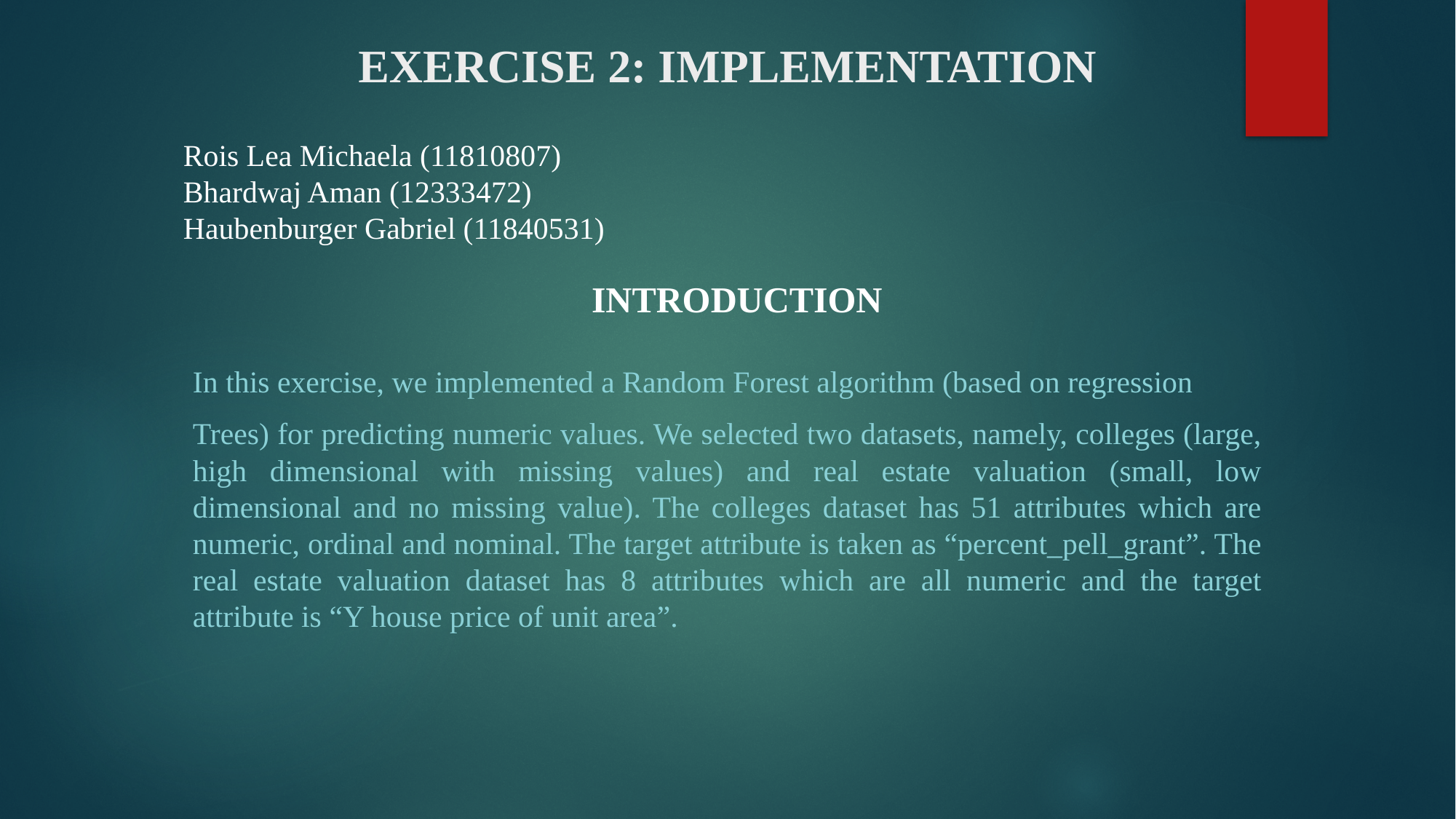

# EXERCISE 2: IMPLEMENTATION
Rois Lea Michaela (11810807)
Bhardwaj Aman (12333472)
Haubenburger Gabriel (11840531)
INTRODUCTION
In this exercise, we implemented a Random Forest algorithm (based on regression
Trees) for predicting numeric values. We selected two datasets, namely, colleges (large, high dimensional with missing values) and real estate valuation (small, low dimensional and no missing value). The colleges dataset has 51 attributes which are numeric, ordinal and nominal. The target attribute is taken as “percent_pell_grant”. The real estate valuation dataset has 8 attributes which are all numeric and the target attribute is “Y house price of unit area”.